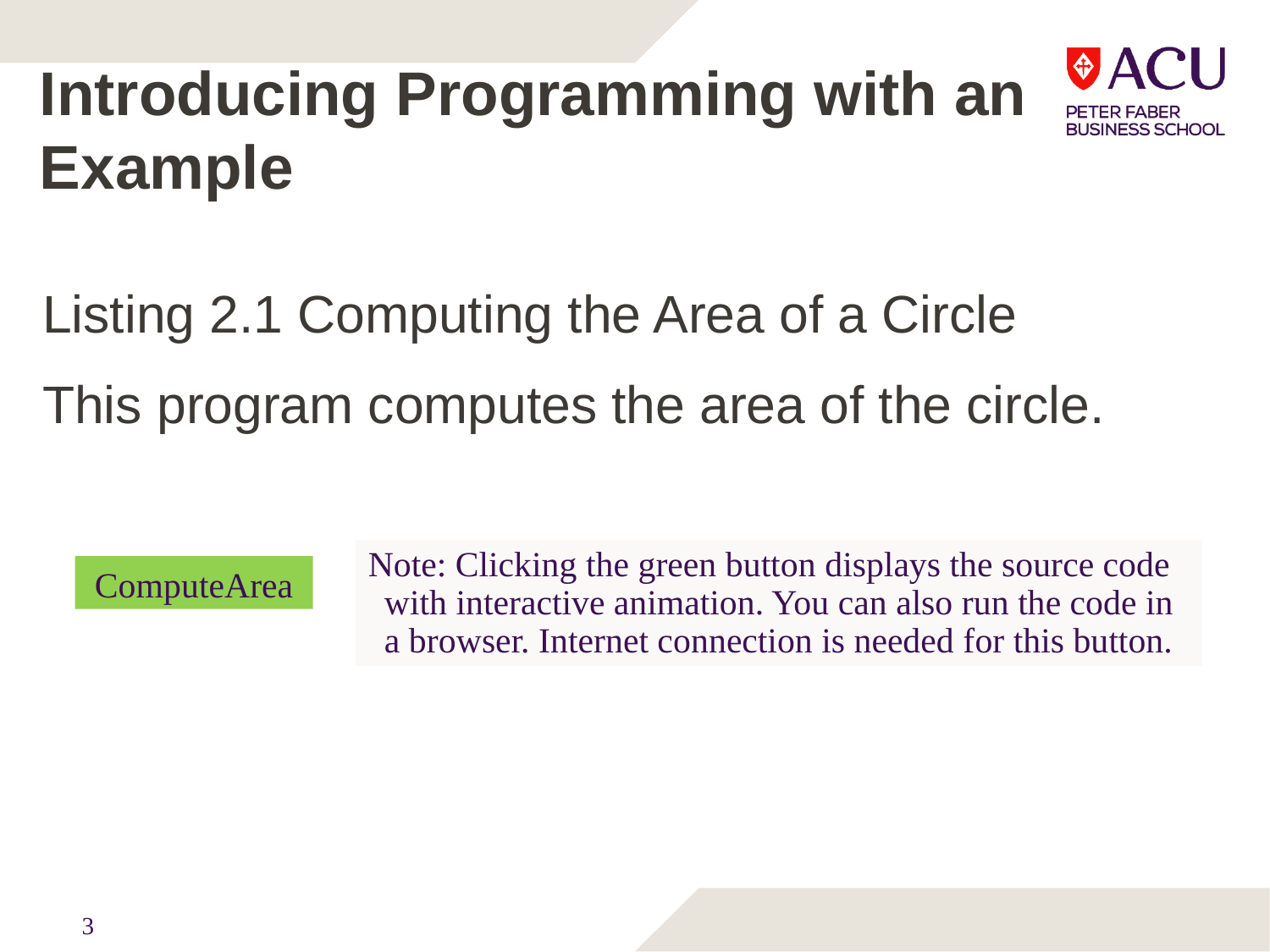

# Introducing Programming with an Example
Listing 2.1 Computing the Area of a Circle
This program computes the area of the circle.
Note: Clicking the green button displays the source code with interactive animation. You can also run the code in a browser. Internet connection is needed for this button.
ComputeArea
3